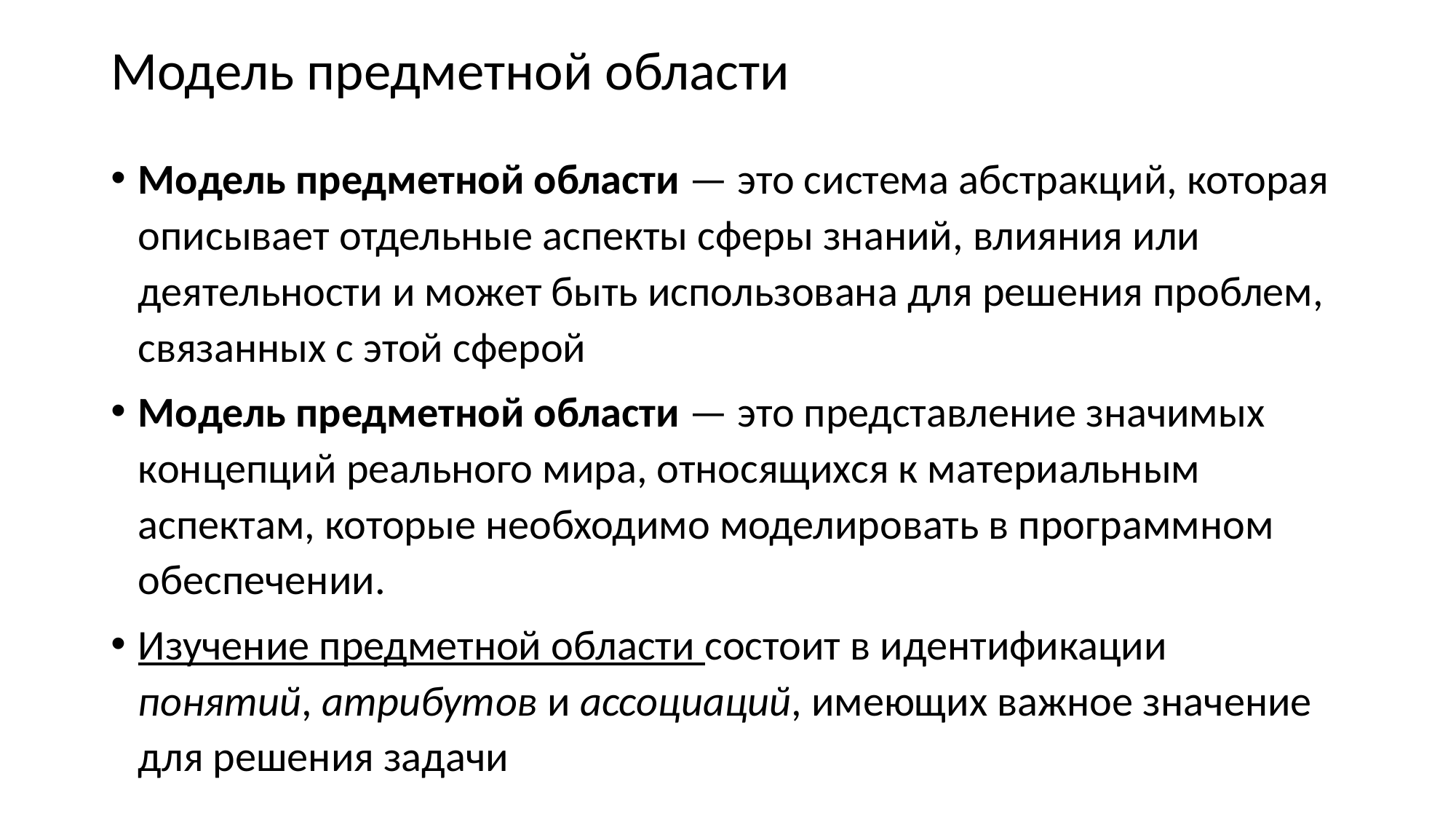

# Модель предметной области
Модель предметной области — это система абстракций, которая описывает отдельные аспекты сферы знаний, влияния или деятельности и может быть использована для решения проблем, связанных с этой сферой
Модель предметной области — это представление значимых концепций реального мира, относящихся к материальным аспектам, которые необходимо моделировать в программном обеспечении.
Изучение предметной области состоит в идентификации понятий, атрибутов и ассоциаций, имеющих важное значение для решения задачи